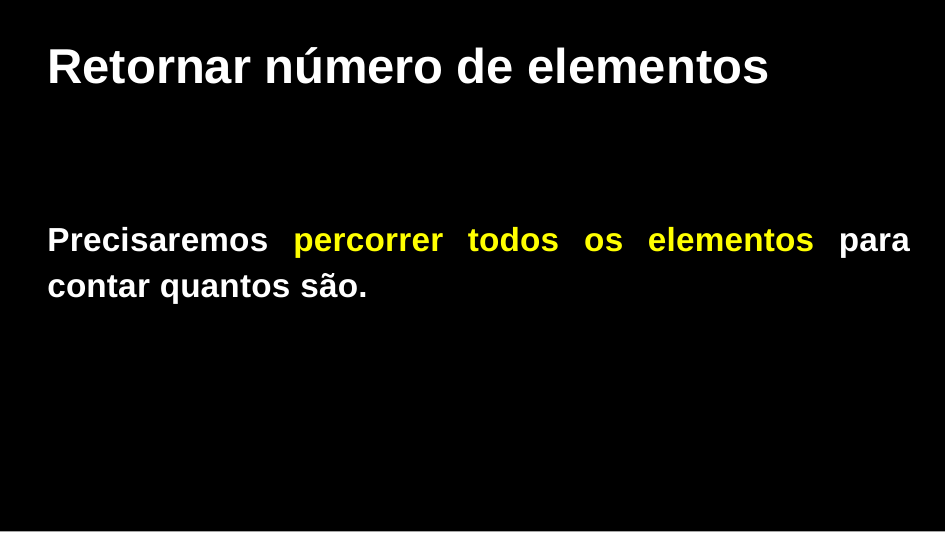

Retornar número de elementos
Precisaremos percorrer todos os elementos para  contar quantos são.